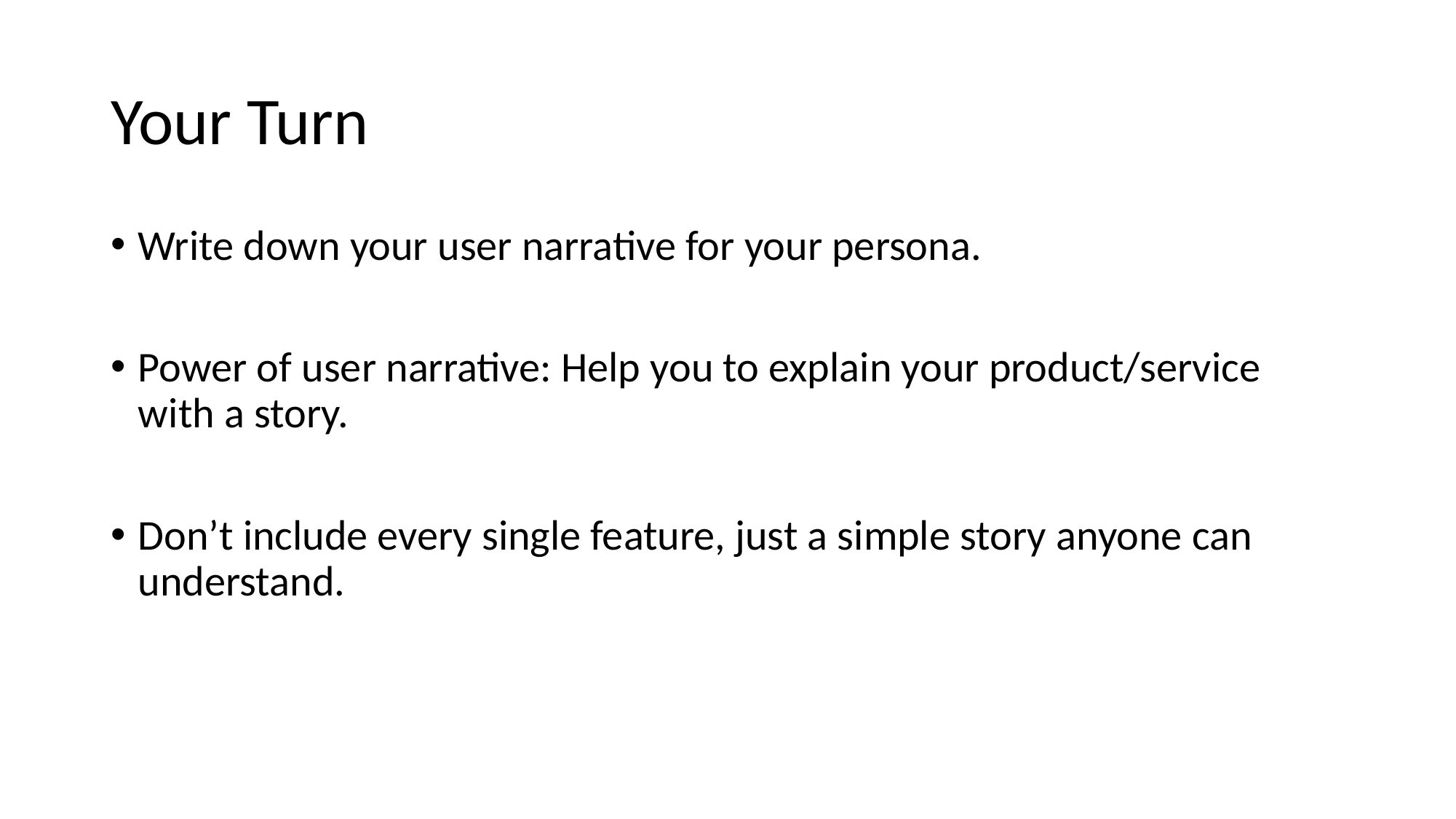

# Your Turn
Write down your user narrative for your persona.

Power of user narrative: Help you to explain your product/service with a story.

Don’t include every single feature, just a simple story anyone can understand.